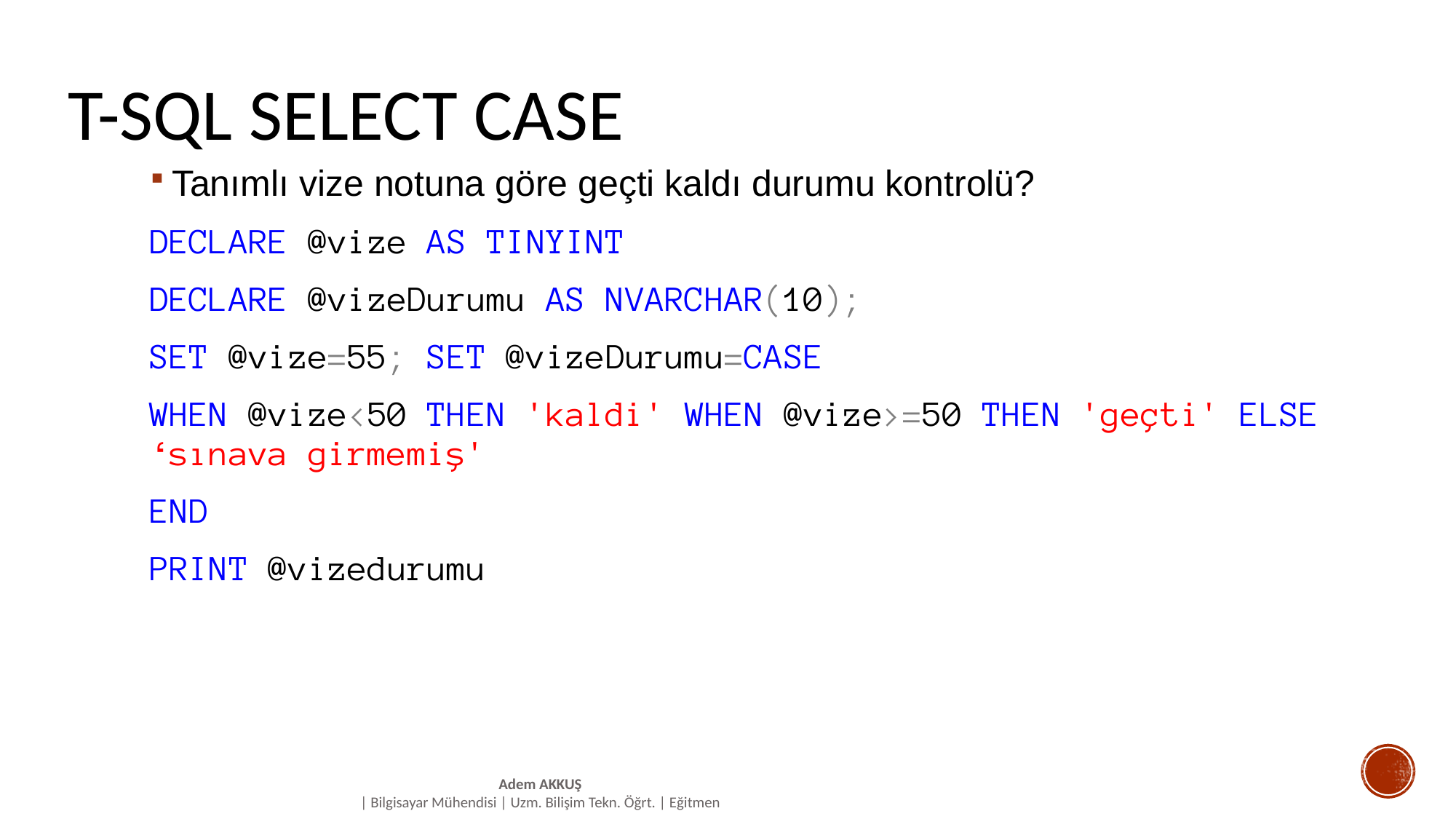

# T-SQL SELECT CASE
Tanımlı vize notuna göre geçti kaldı durumu kontrolü?
DECLARE @vize AS TINYINT
DECLARE @vizeDurumu AS NVARCHAR(10);
SET @vize=55; SET @vizeDurumu=CASE
WHEN @vize<50 THEN 'kaldi' WHEN @vize>=50 THEN 'geçti' ELSE ‘sınava girmemiş'
END
PRINT @vizedurumu

Adem AKKUŞ
| Bilgisayar Mühendisi | Uzm. Bilişim Tekn. Öğrt. | Eğitmen